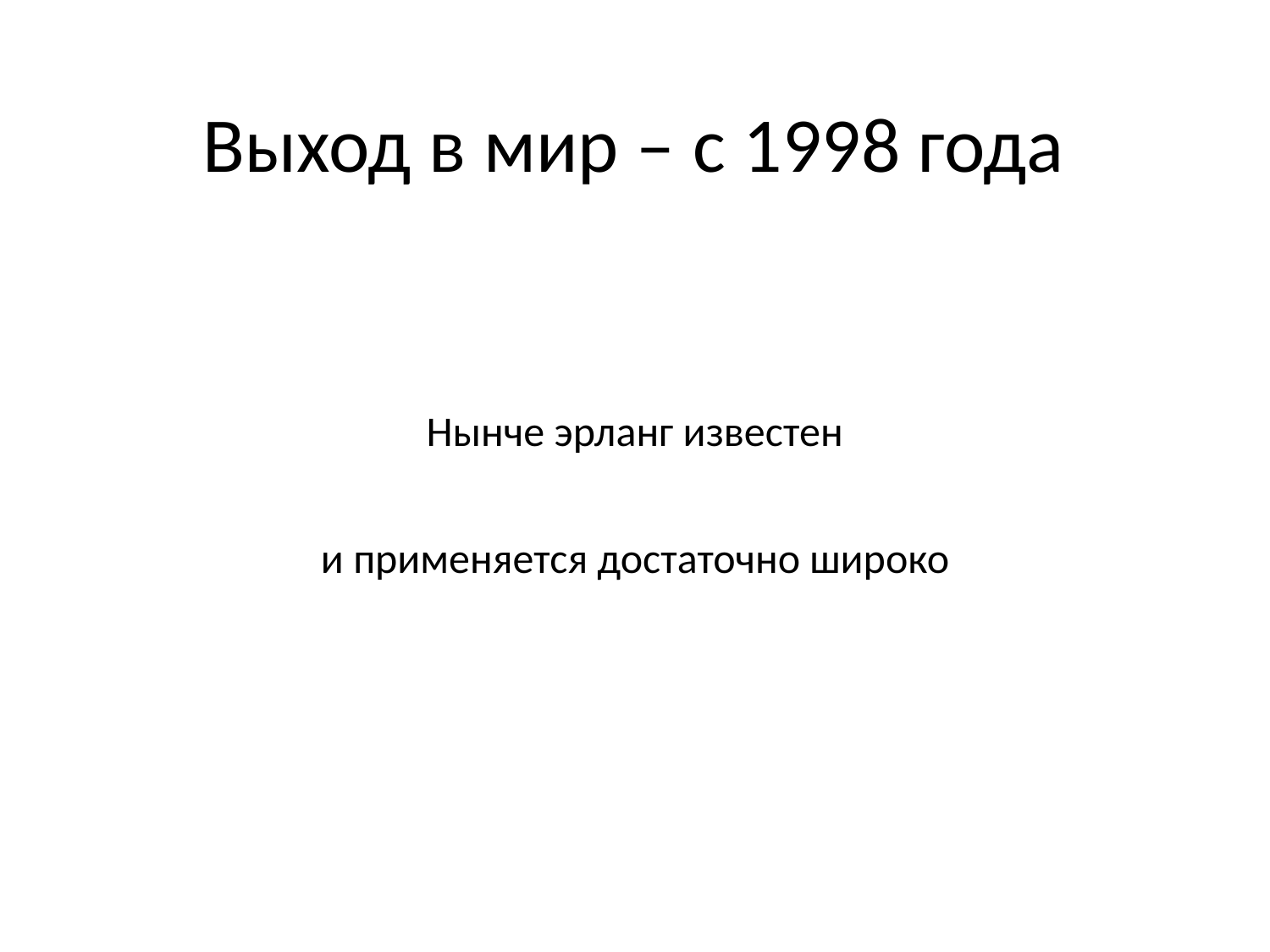

# Выход в мир – c 1998 года
Нынче эрланг известен

и применяется достаточно широко